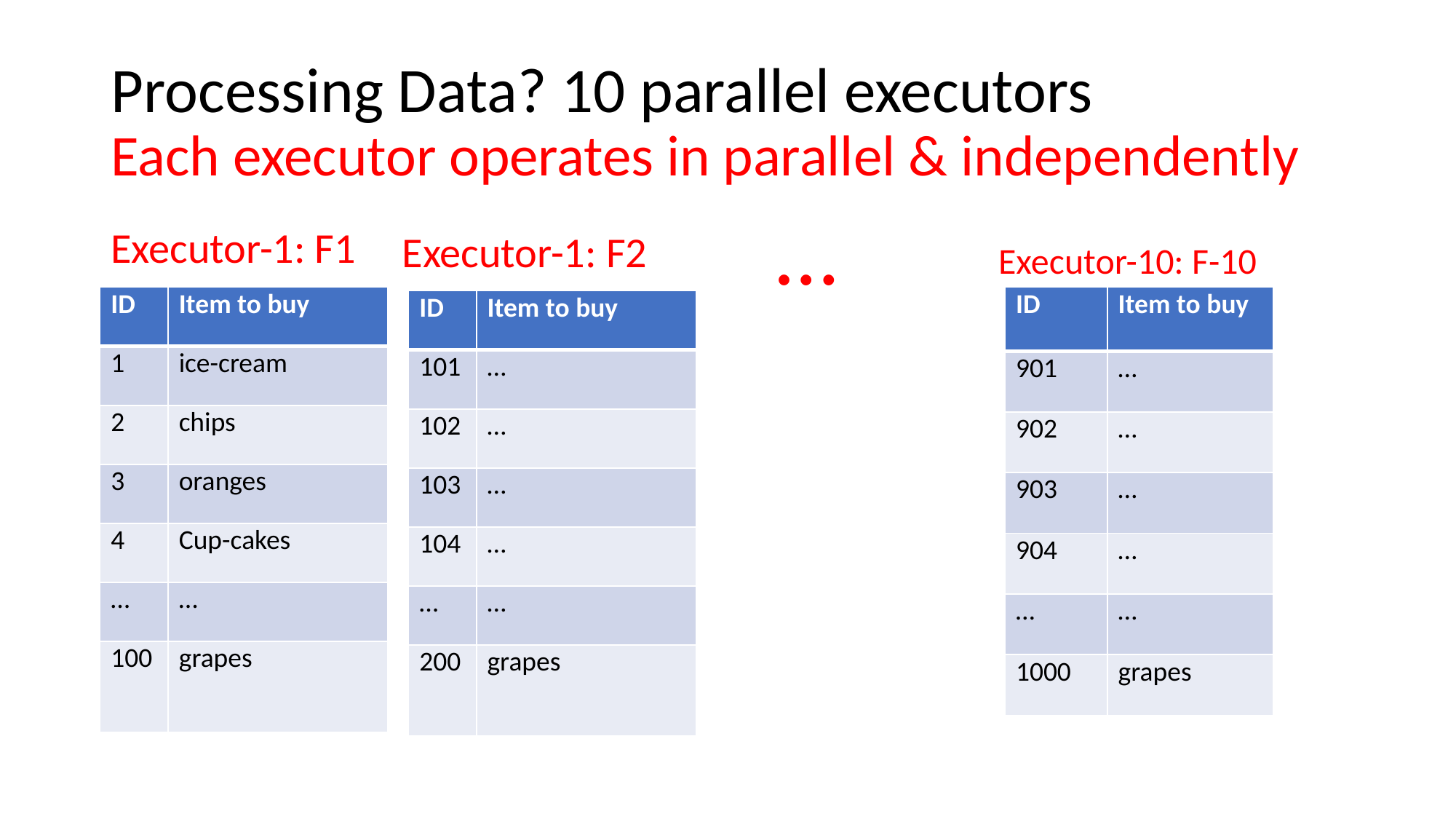

# Processing Data? 10 parallel executors Each executor operates in parallel & independently
…
Executor-1: F1
Executor-1: F2
Executor-10: F-10
| ID | Item to buy |
| --- | --- |
| 1 | ice-cream |
| 2 | chips |
| 3 | oranges |
| 4 | Cup-cakes |
| … | … |
| 100 | grapes |
| ID | Item to buy |
| --- | --- |
| 901 | … |
| 902 | … |
| 903 | … |
| 904 | … |
| … | … |
| 1000 | grapes |
| ID | Item to buy |
| --- | --- |
| 101 | … |
| 102 | … |
| 103 | … |
| 104 | … |
| … | … |
| 200 | grapes |